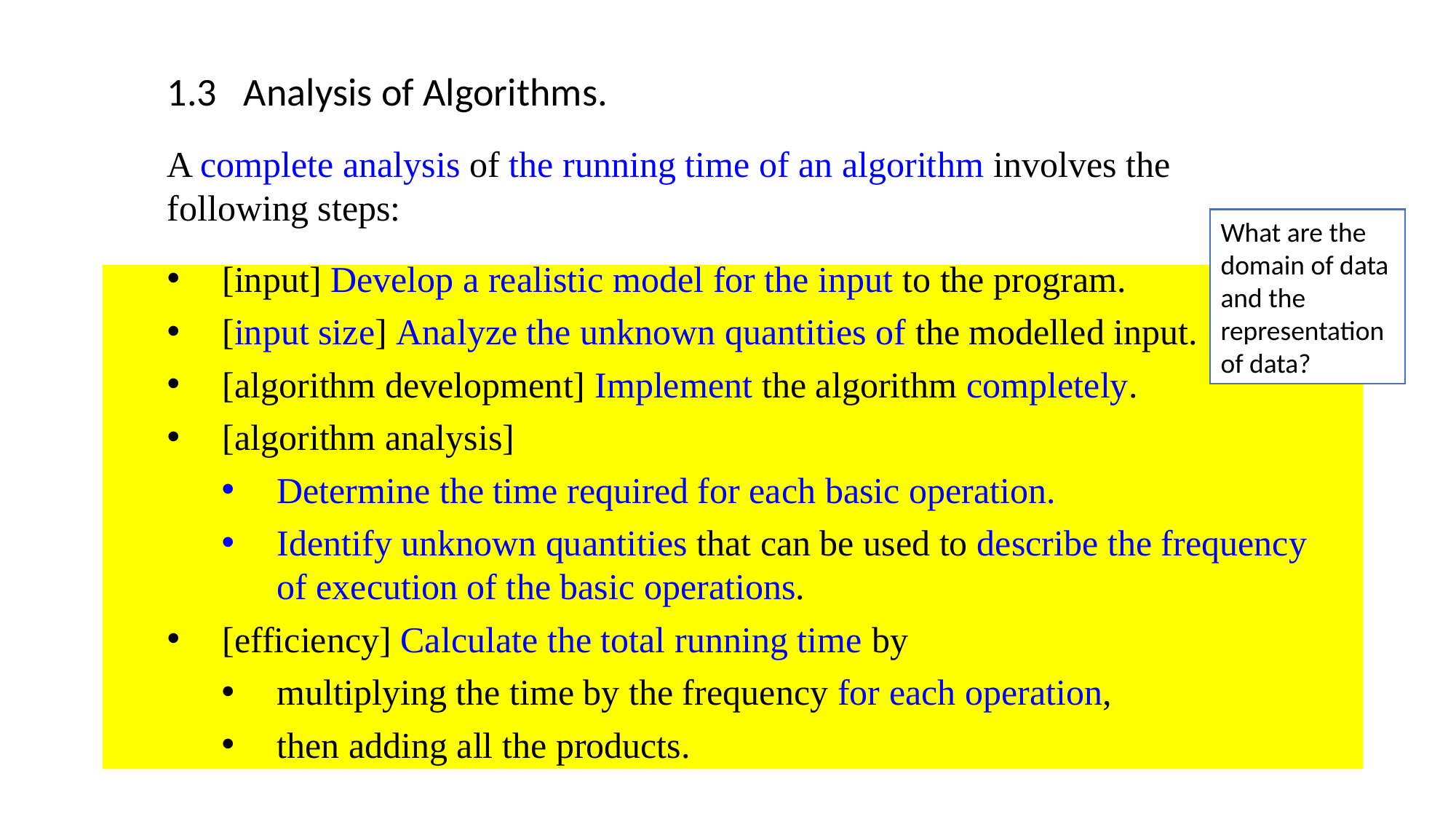

1.3   Analysis of Algorithms.
A complete analysis of the running time of an algorithm involves the following steps:
[input] Develop a realistic model for the input to the program.
[input size] Analyze the unknown quantities of the modelled input.
[algorithm development] Implement the algorithm completely.
[algorithm analysis]
Determine the time required for each basic operation.
Identify unknown quantities that can be used to describe the frequency of execution of the basic operations.
[efficiency] Calculate the total running time by
multiplying the time by the frequency for each operation,
then adding all the products.
What are the domain of data and the representation of data?